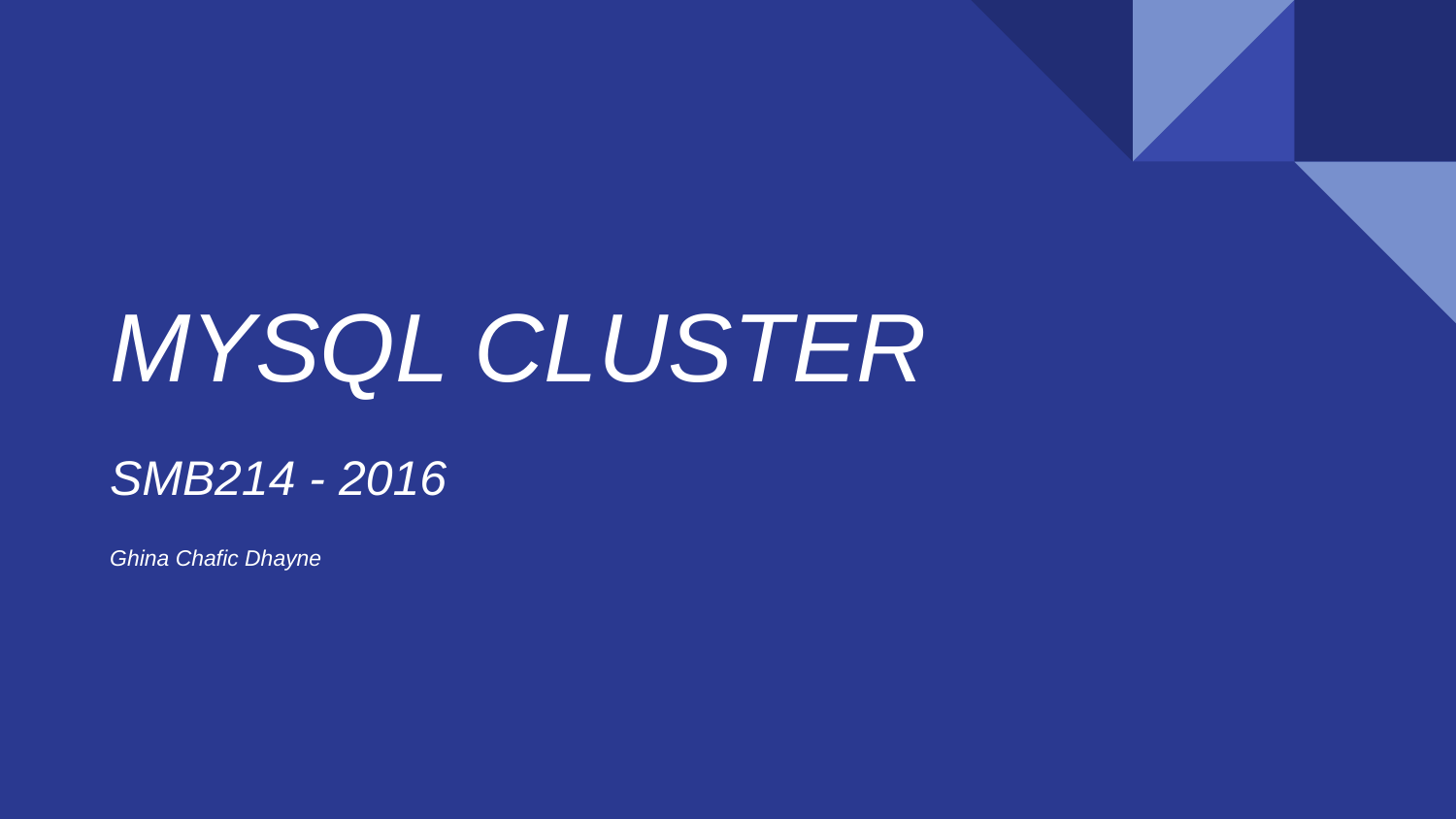

# MYSQL CLUSTER
SMB214 - 2016
Ghina Chafic Dhayne